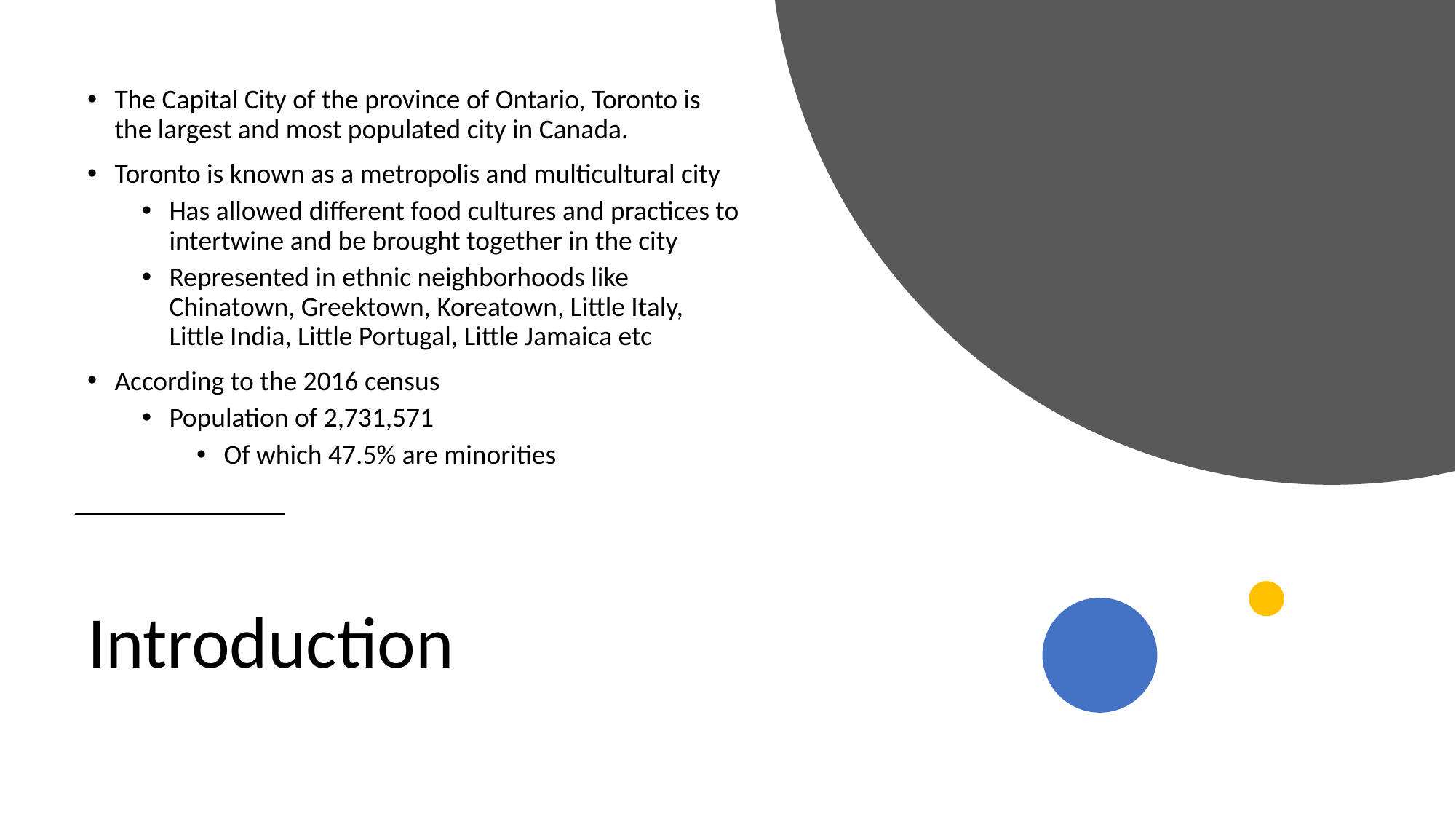

The Capital City of the province of Ontario, Toronto is the largest and most populated city in Canada.
Toronto is known as a metropolis and multicultural city
Has allowed different food cultures and practices to intertwine and be brought together in the city
Represented in ethnic neighborhoods like Chinatown, Greektown, Koreatown, Little Italy, Little India, Little Portugal, Little Jamaica etc
According to the 2016 census
Population of 2,731,571
Of which 47.5% are minorities
# Introduction